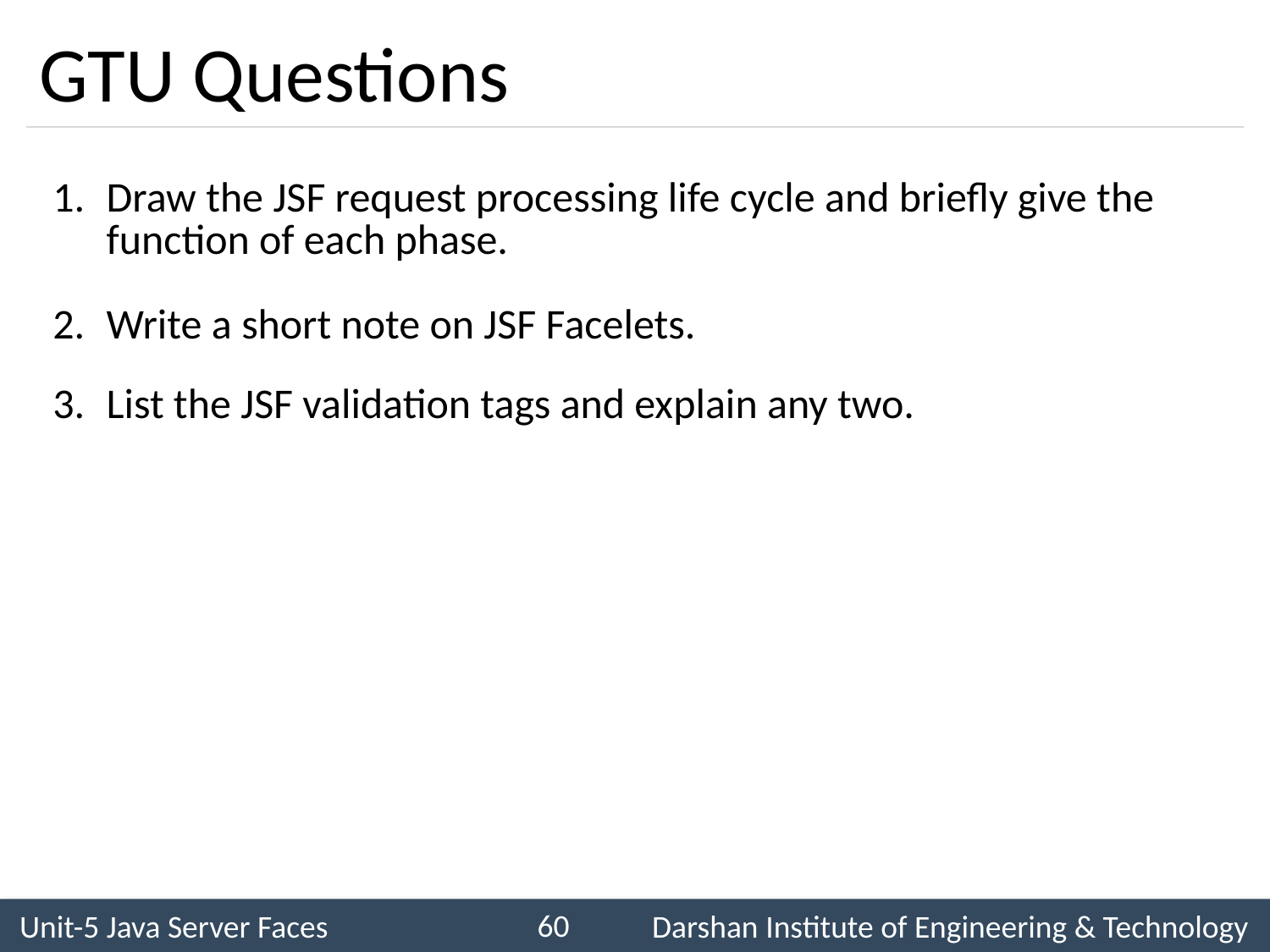

# GTU Questions
| 1. | Draw the JSF request processing life cycle and briefly give the function of each phase. |
| --- | --- |
| 2. | Write a short note on JSF Facelets. |
| 3. | List the JSF validation tags and explain any two. |
60